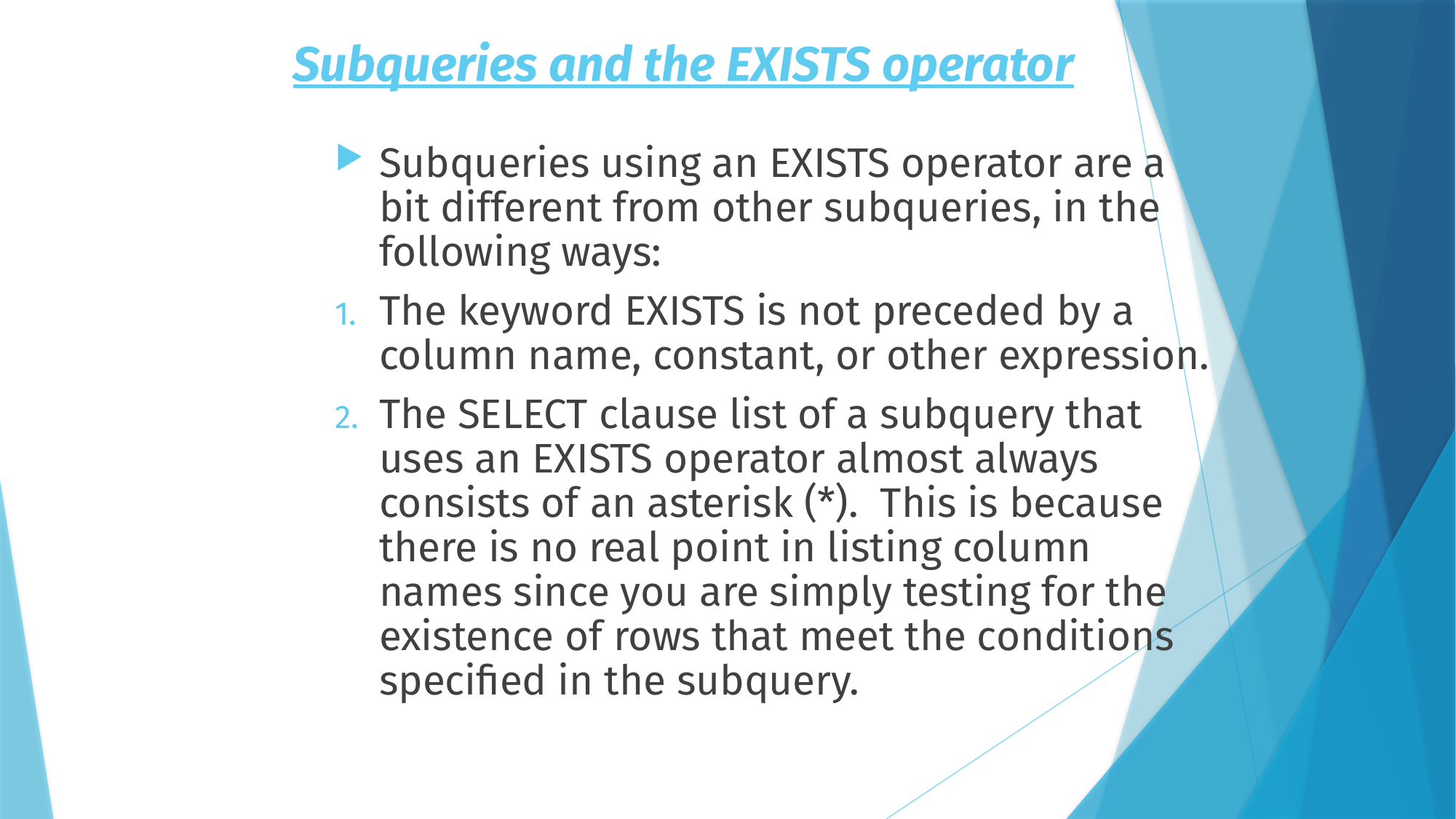

# Subqueries and the EXISTS operator
Subqueries using an EXISTS operator are a bit different from other subqueries, in the following ways:
The keyword EXISTS is not preceded by a column name, constant, or other expression.
The SELECT clause list of a subquery that uses an EXISTS operator almost always consists of an asterisk (*).  This is because there is no real point in listing column names since you are simply testing for the existence of rows that meet the conditions specified in the subquery.